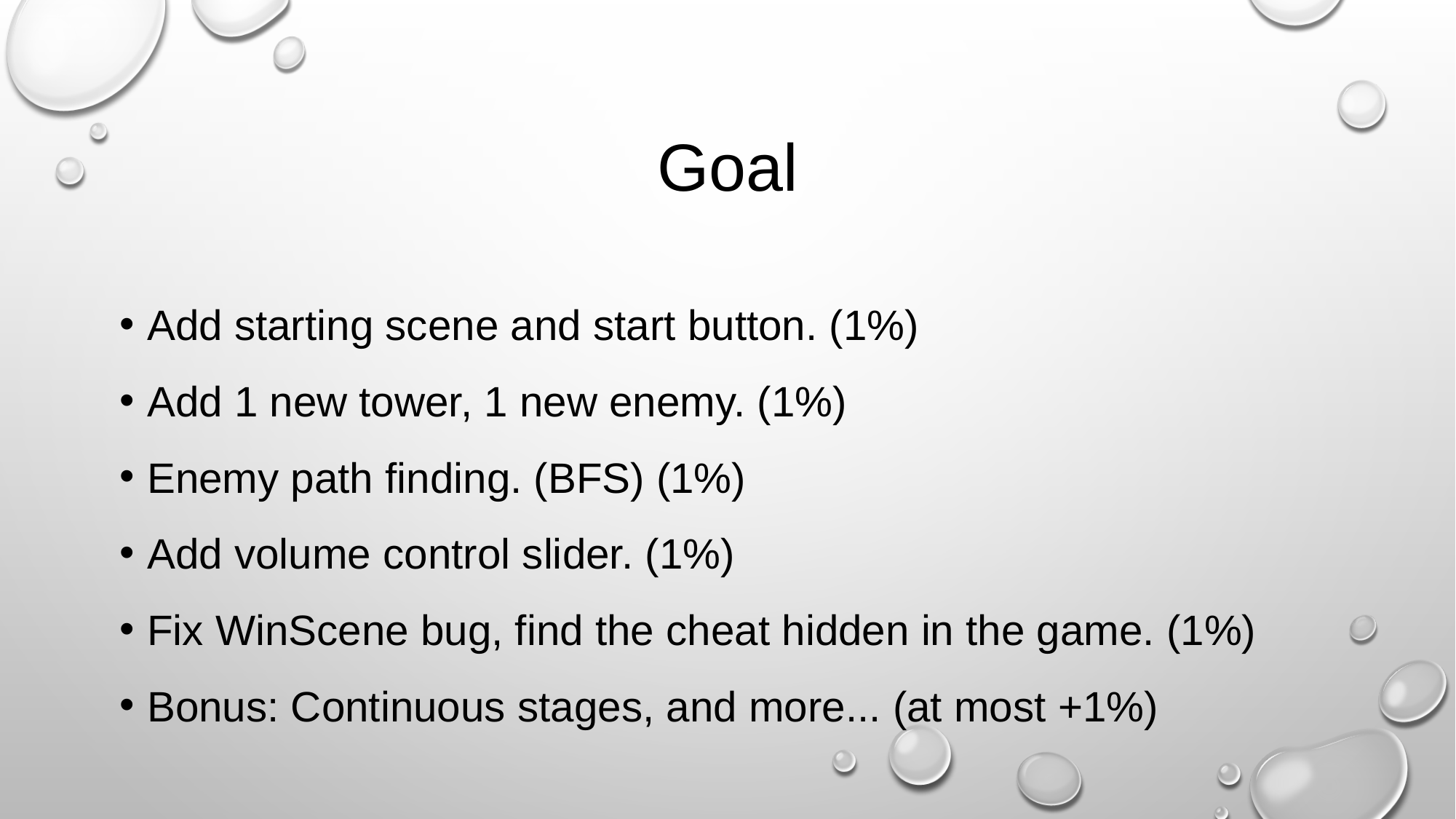

# Goal
Add starting scene and start button. (1%)
Add 1 new tower, 1 new enemy. (1%)
Enemy path finding. (BFS) (1%)
Add volume control slider. (1%)
Fix WinScene bug, find the cheat hidden in the game. (1%)
Bonus: Continuous stages, and more... (at most +1%)